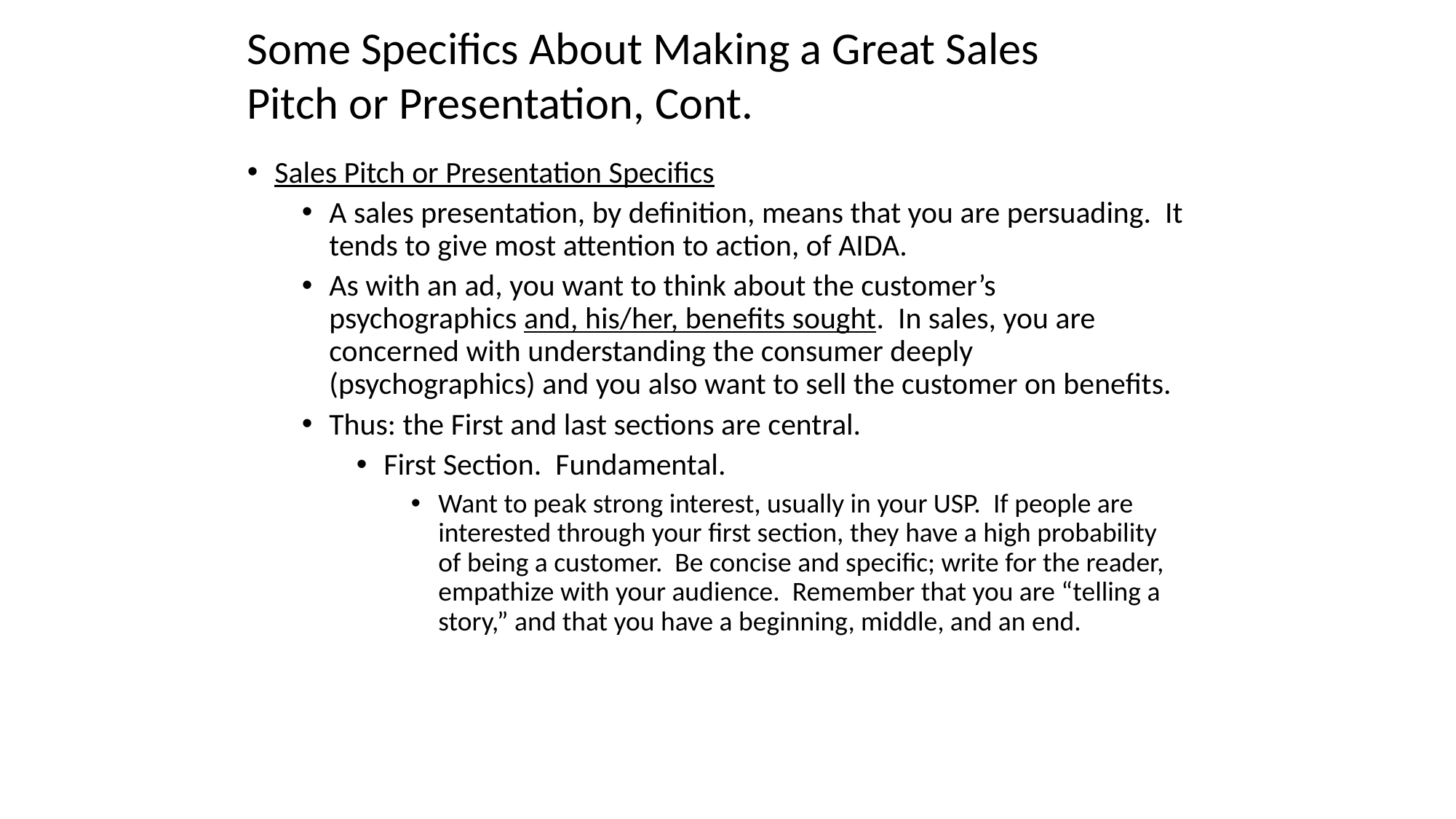

Some Specifics About Making a Great Sales Pitch or Presentation, Cont.
Sales Pitch or Presentation Specifics
A sales presentation, by definition, means that you are persuading.  It tends to give most attention to action, of AIDA.
As with an ad, you want to think about the customer’s psychographics and, his/her, benefits sought.  In sales, you are concerned with understanding the consumer deeply (psychographics) and you also want to sell the customer on benefits.
Thus: the First and last sections are central.
First Section.  Fundamental.
Want to peak strong interest, usually in your USP.  If people are interested through your first section, they have a high probability of being a customer.  Be concise and specific; write for the reader, empathize with your audience.  Remember that you are “telling a story,” and that you have a beginning, middle, and an end.